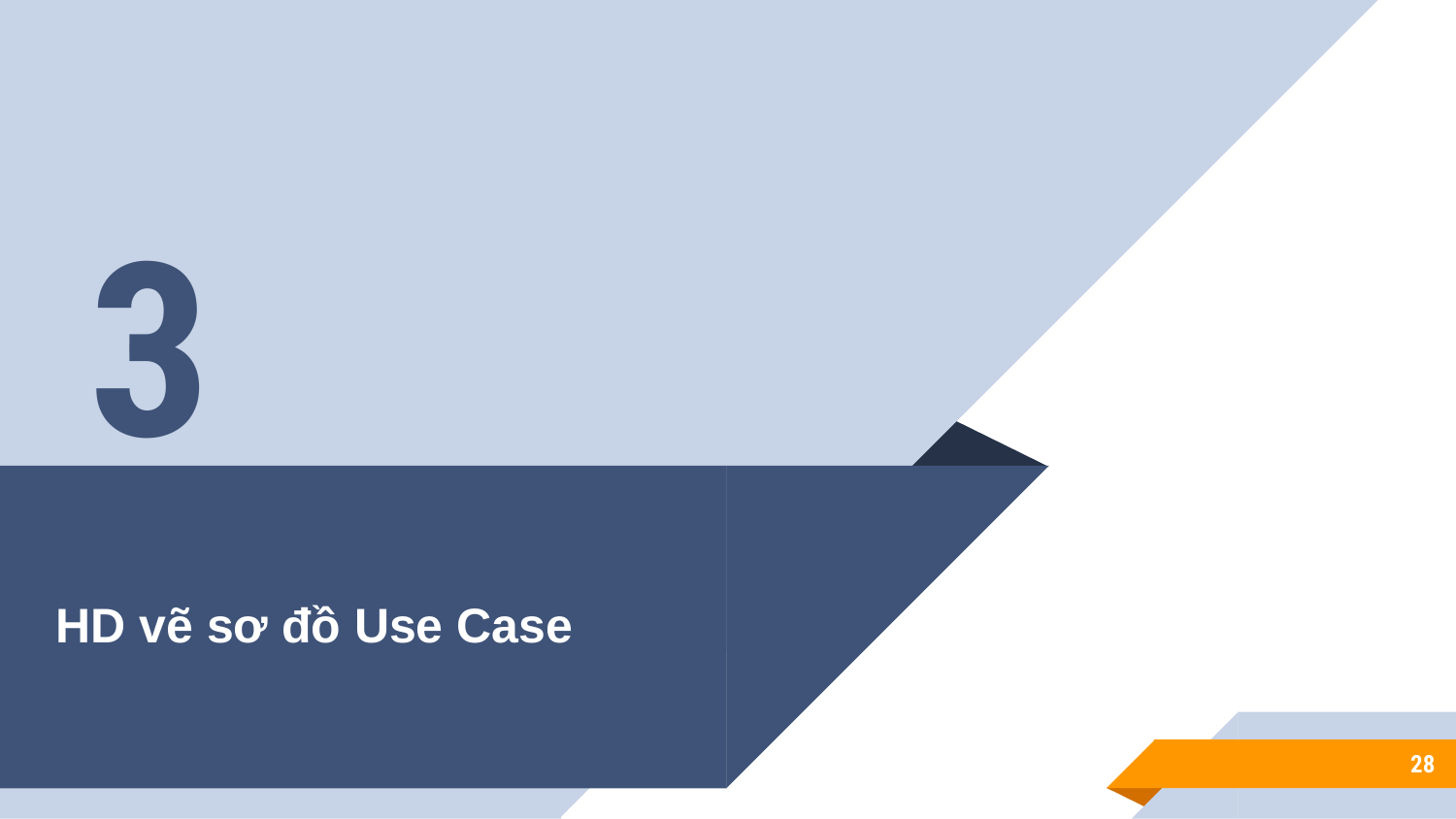

3
# HD vẽ sơ đồ Use Case
28